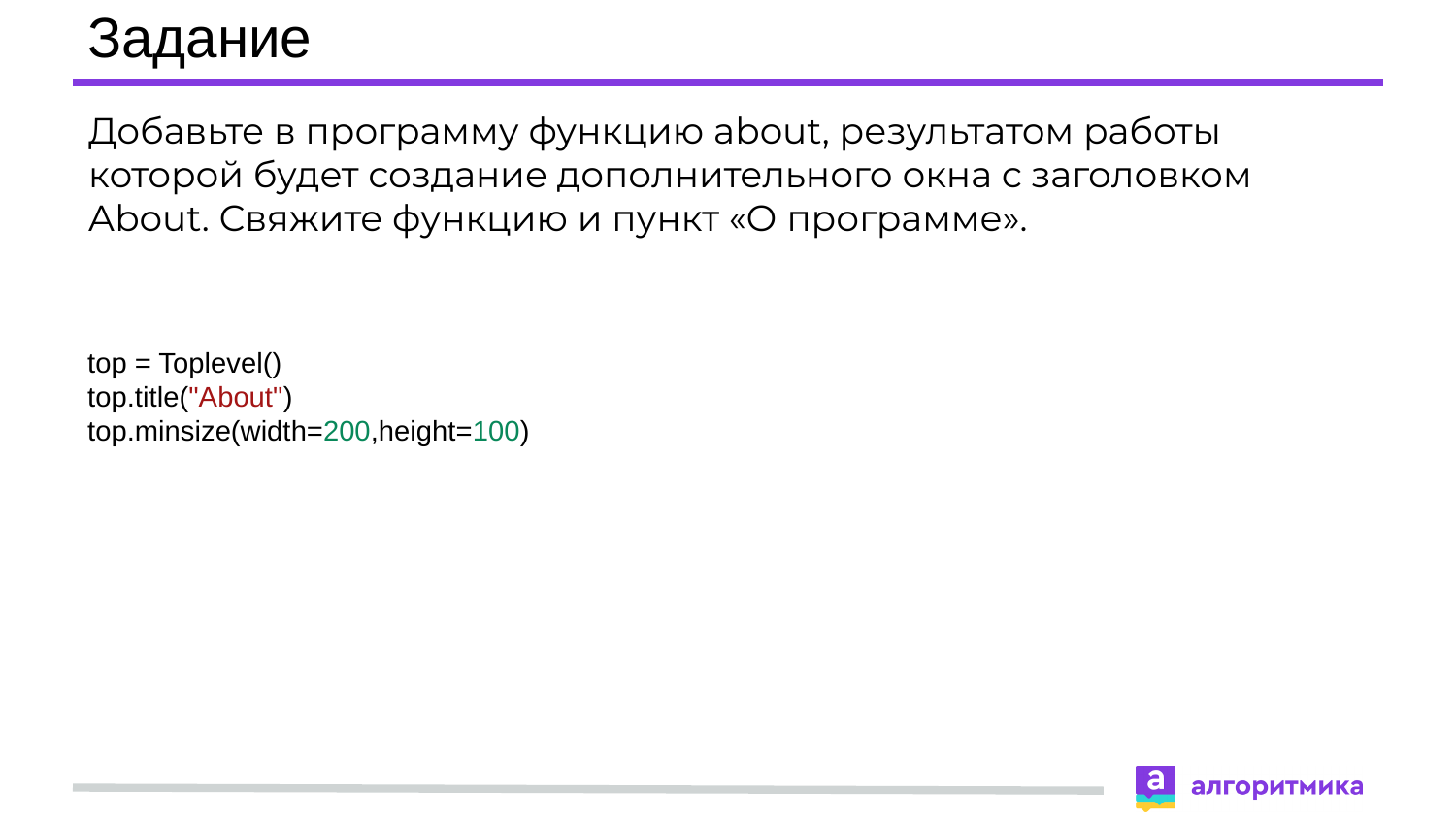

# Задание
Добавьте в программу функцию about, результатом работы которой будет создание дополнительного окна с заголовком About. Свяжите функцию и пункт «О программе».
top = Toplevel()
top.title("About")
top.minsize(width=200,height=100)